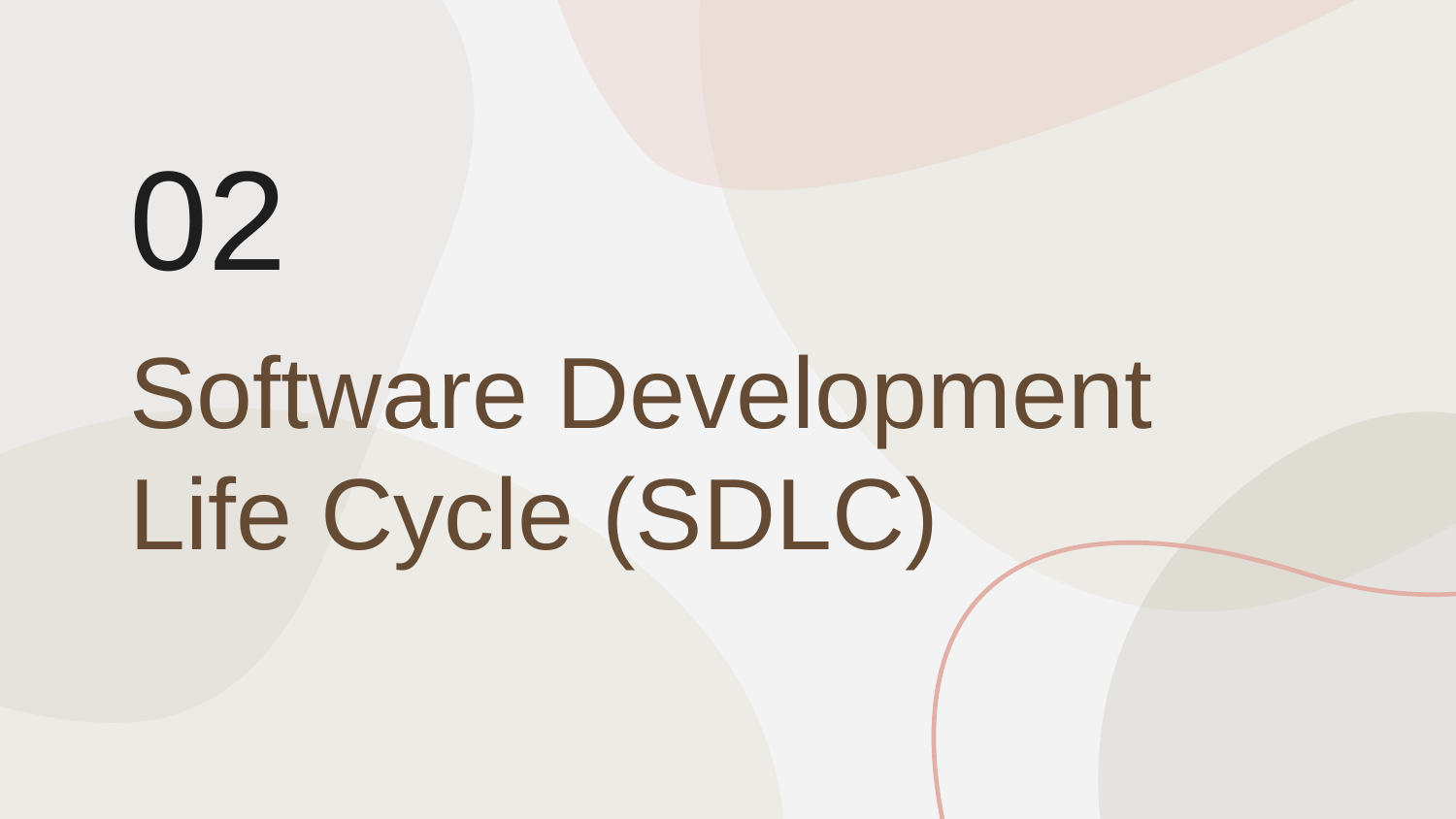

02
# Software Development Life Cycle (SDLC)